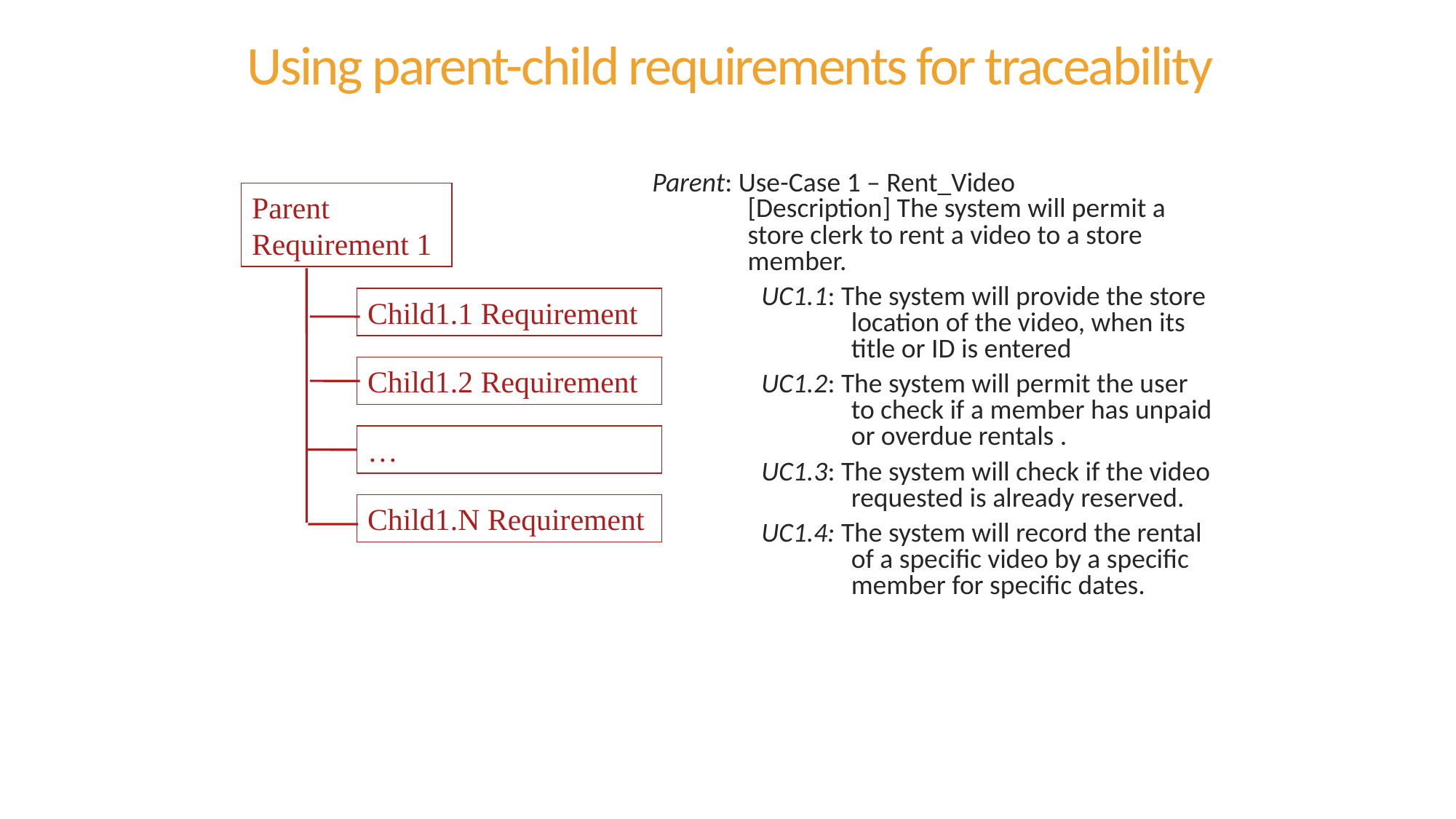

# Using parent-child requirements for traceability
Parent: Use-Case 1 – Rent_Video
[Description] The system will permit a store clerk to rent a video to a store member.
UC1.1: The system will provide the store location of the video, when its title or ID is entered
UC1.2: The system will permit the user to check if a member has unpaid or overdue rentals .
UC1.3: The system will check if the video requested is already reserved.
UC1.4: The system will record the rental of a specific video by a specific member for specific dates.
Parent Requirement 1

Child1.1 Requirement

Child1.2 Requirement

…

Child1.N Requirement